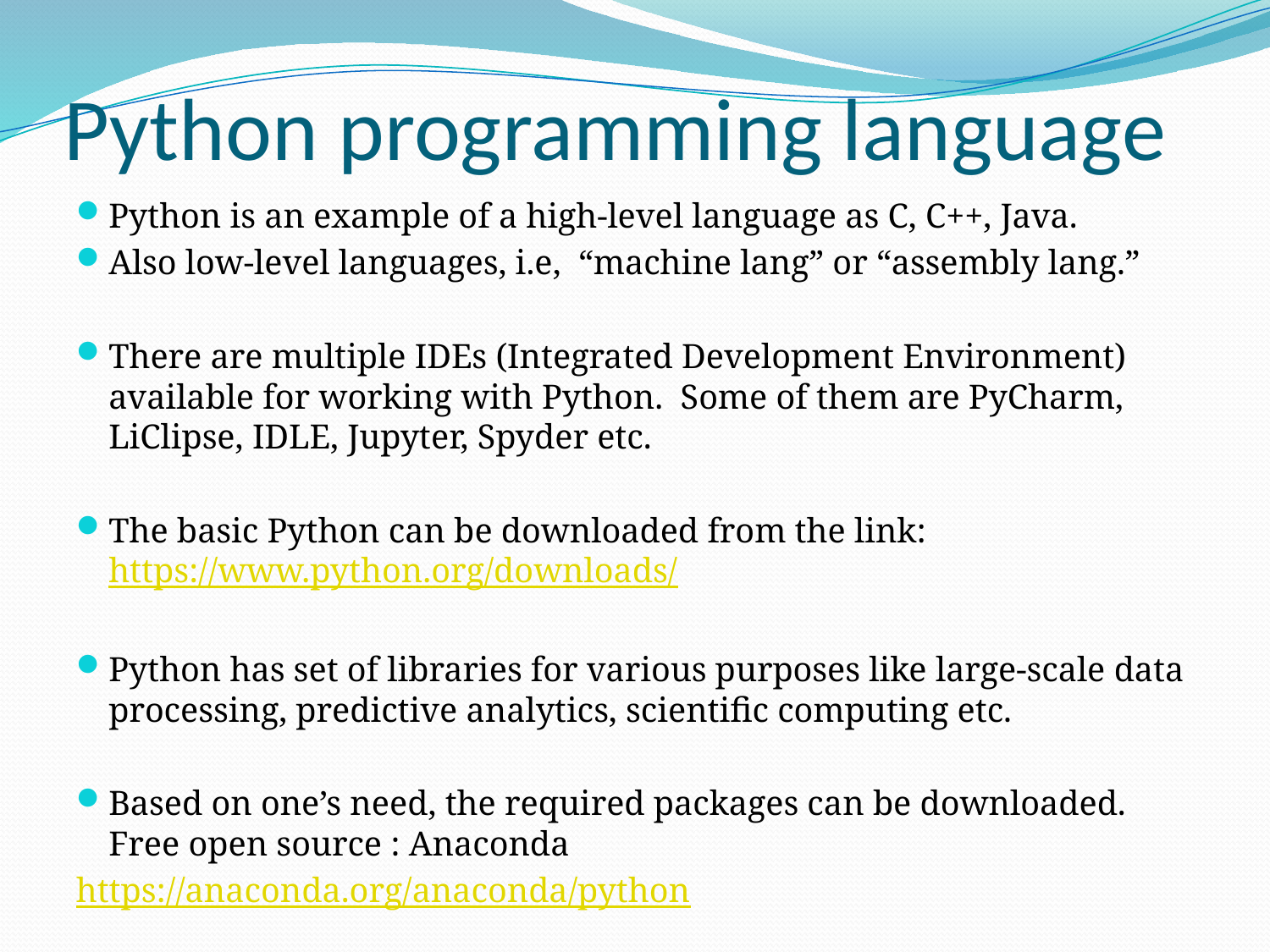

# Python programming language
Python is an example of a high-level language as C, C++, Java.
Also low-level languages, i.e,  “machine lang” or “assembly lang.”

There are multiple IDEs (Integrated Development Environment) available for working with Python.  Some of them are PyCharm, LiClipse, IDLE, Jupyter, Spyder etc.

The basic Python can be downloaded from the link: https://www.python.org/downloads/

Python has set of libraries for various purposes like large-scale data processing, predictive analytics, scientific computing etc.

Based on one’s need, the required packages can be downloaded. Free open source : Anaconda
https://anaconda.org/anaconda/python